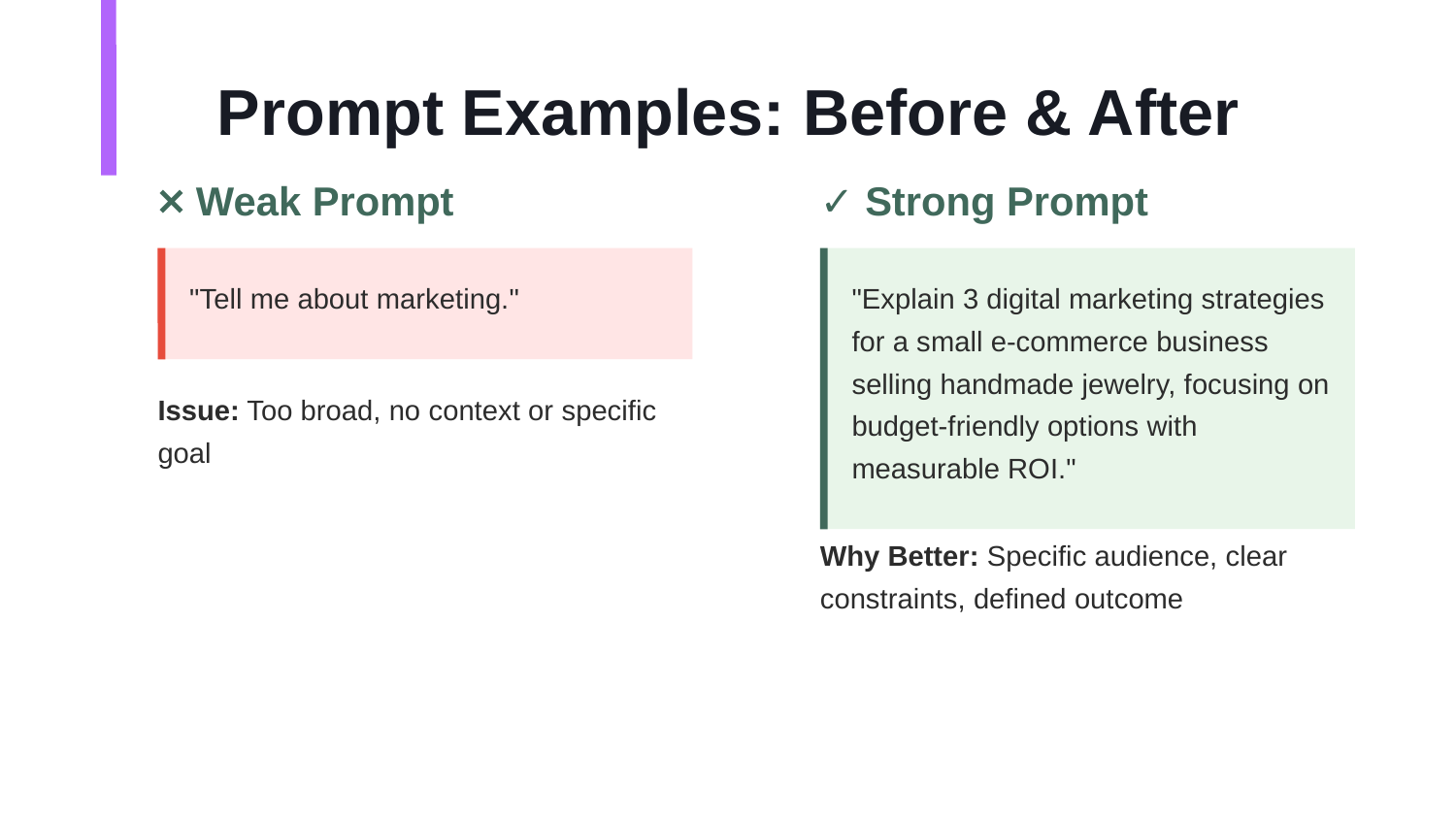

Prompt Examples: Before & After
❌ Weak Prompt
✓ Strong Prompt

"Tell me about marketing."
"Explain 3 digital marketing strategies for a small e-commerce business selling handmade jewelry, focusing on budget-friendly options with measurable ROI."
Issue: Too broad, no context or specific goal
Why Better: Specific audience, clear constraints, defined outcome